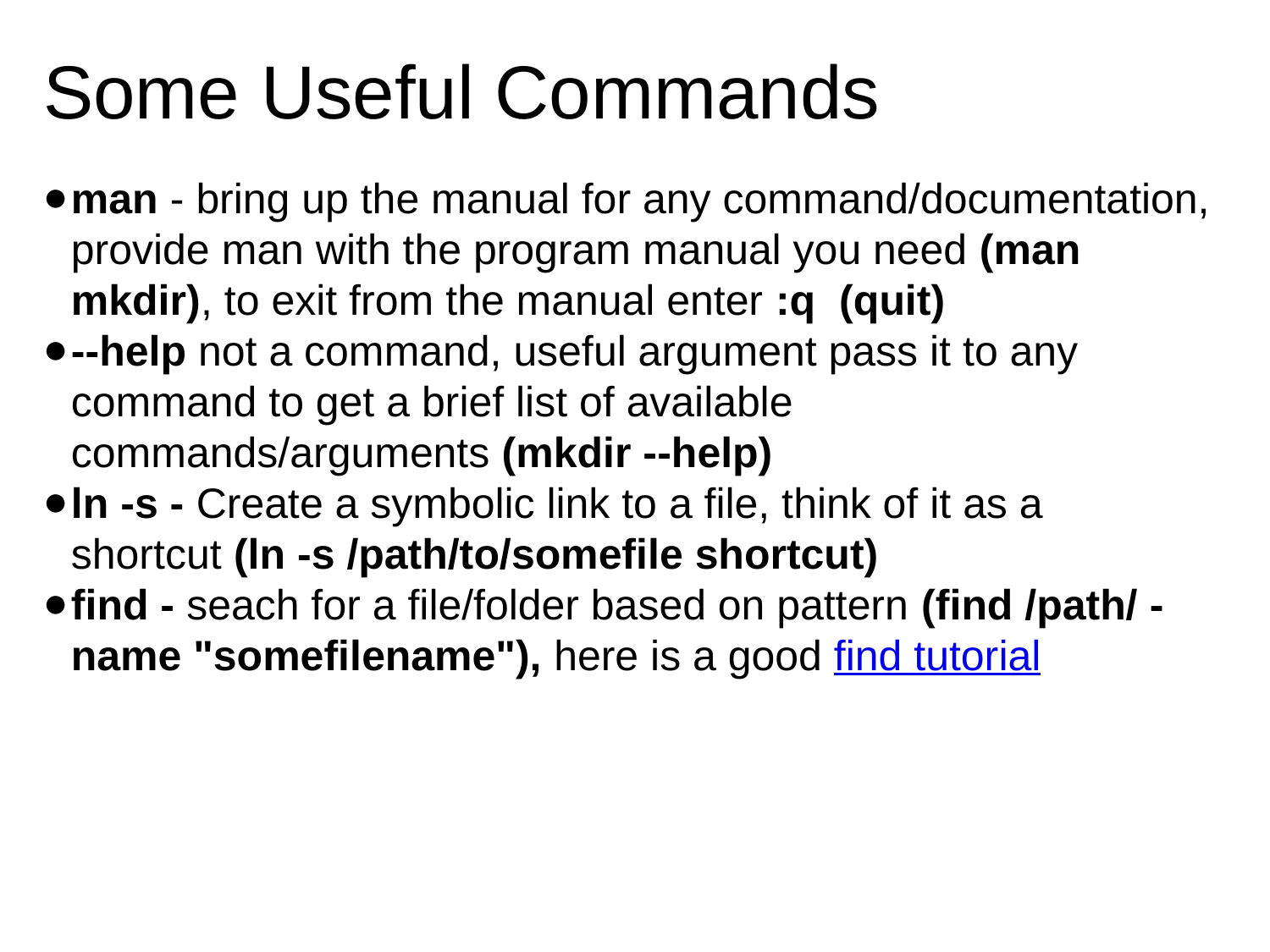

# Some Useful Commands
man - bring up the manual for any command/documentation, provide ﻿man with the program manual you need (man mkdir), to exit from the manual enter :q  (quit)
--help not a command, useful argument pass it to any command to get a brief list of available commands/arguments (mkdir --help)
ln -s - Create a symbolic link to a file, think of it as a shortcut (ln -s /path/to/somefile shortcut)
find - seach for a file/folder based on pattern (find /path/ -name "somefilename"), here is a good find tutorial